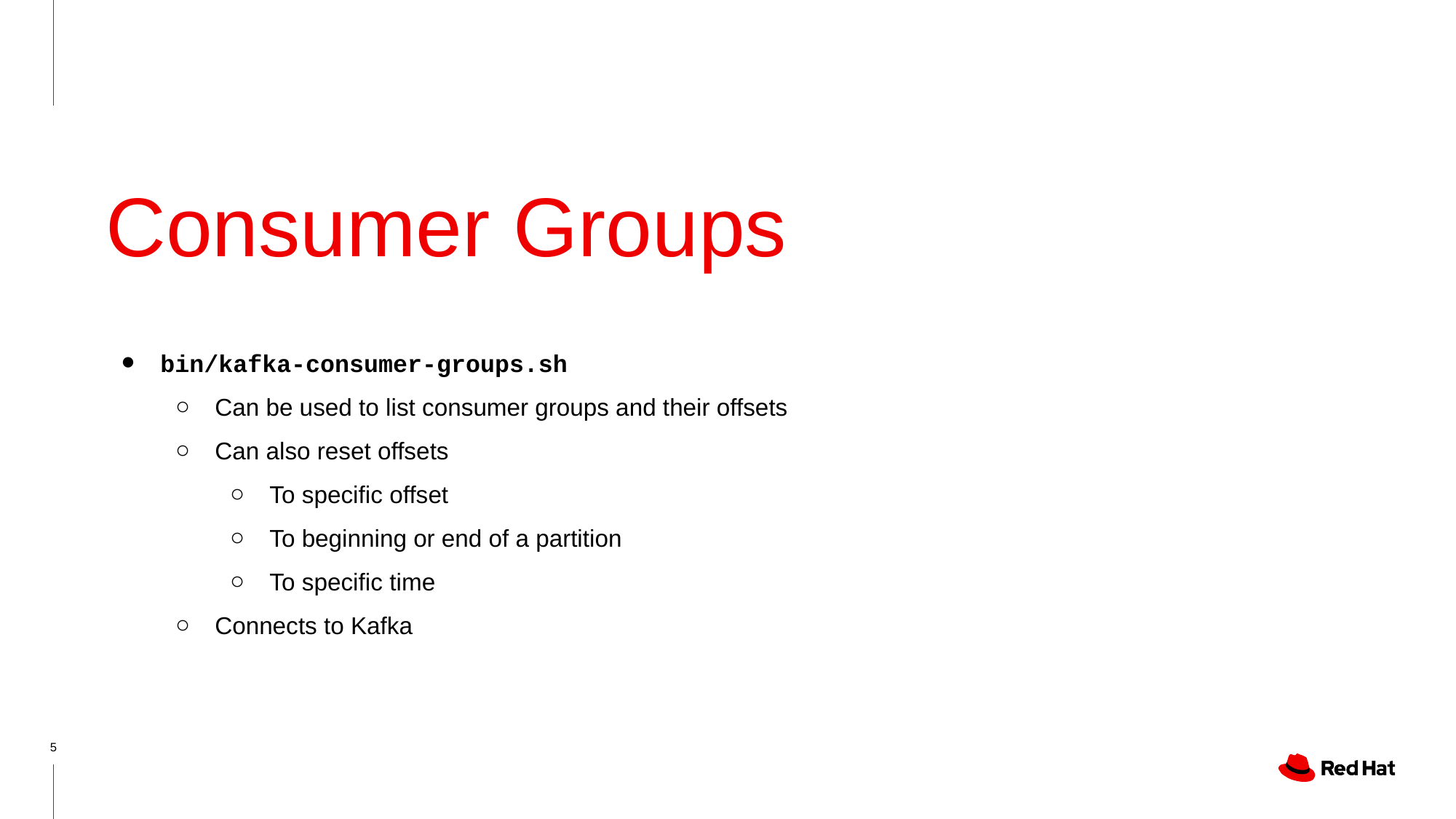

# Consumer Groups
bin/kafka-consumer-groups.sh
Can be used to list consumer groups and their offsets
Can also reset offsets
To specific offset
To beginning or end of a partition
To specific time
Connects to Kafka
5